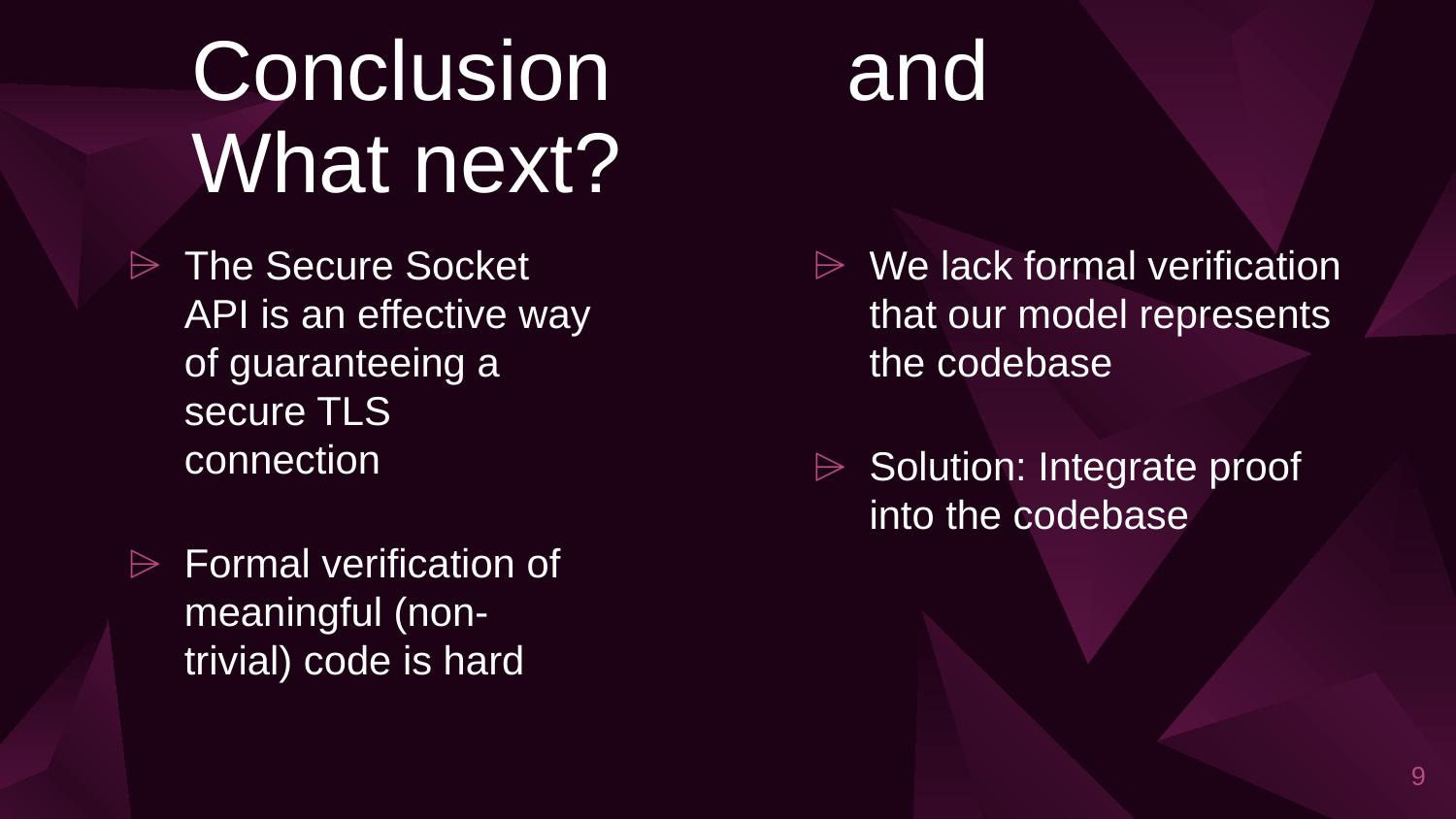

# Conclusion          and          What next?
The Secure Socket API is an effective way of guaranteeing a secure TLS connection

Formal verification of meaningful (non-trivial) code is hard
We lack formal verification that our model represents the codebase

Solution: Integrate proof into the codebase
9